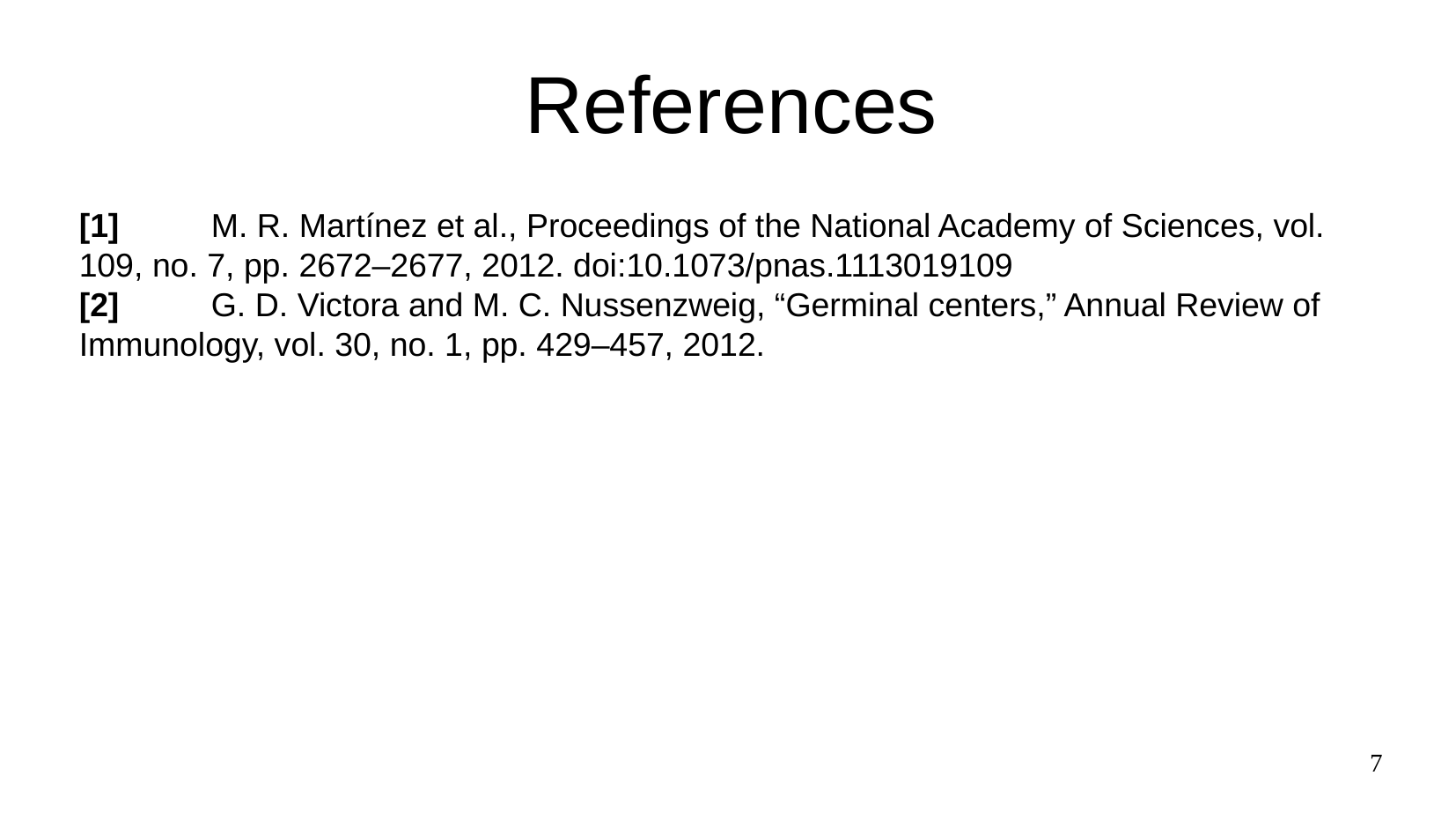

References
[1]	M. R. Martínez et al., Proceedings of the National Academy of Sciences, vol. 109, no. 7, pp. 2672–2677, 2012. doi:10.1073/pnas.1113019109
[2] 	G. D. Victora and M. C. Nussenzweig, “Germinal centers,” Annual Review of Immunology,​ vol. 30, no. 1, pp. 429–457, 2012.
7